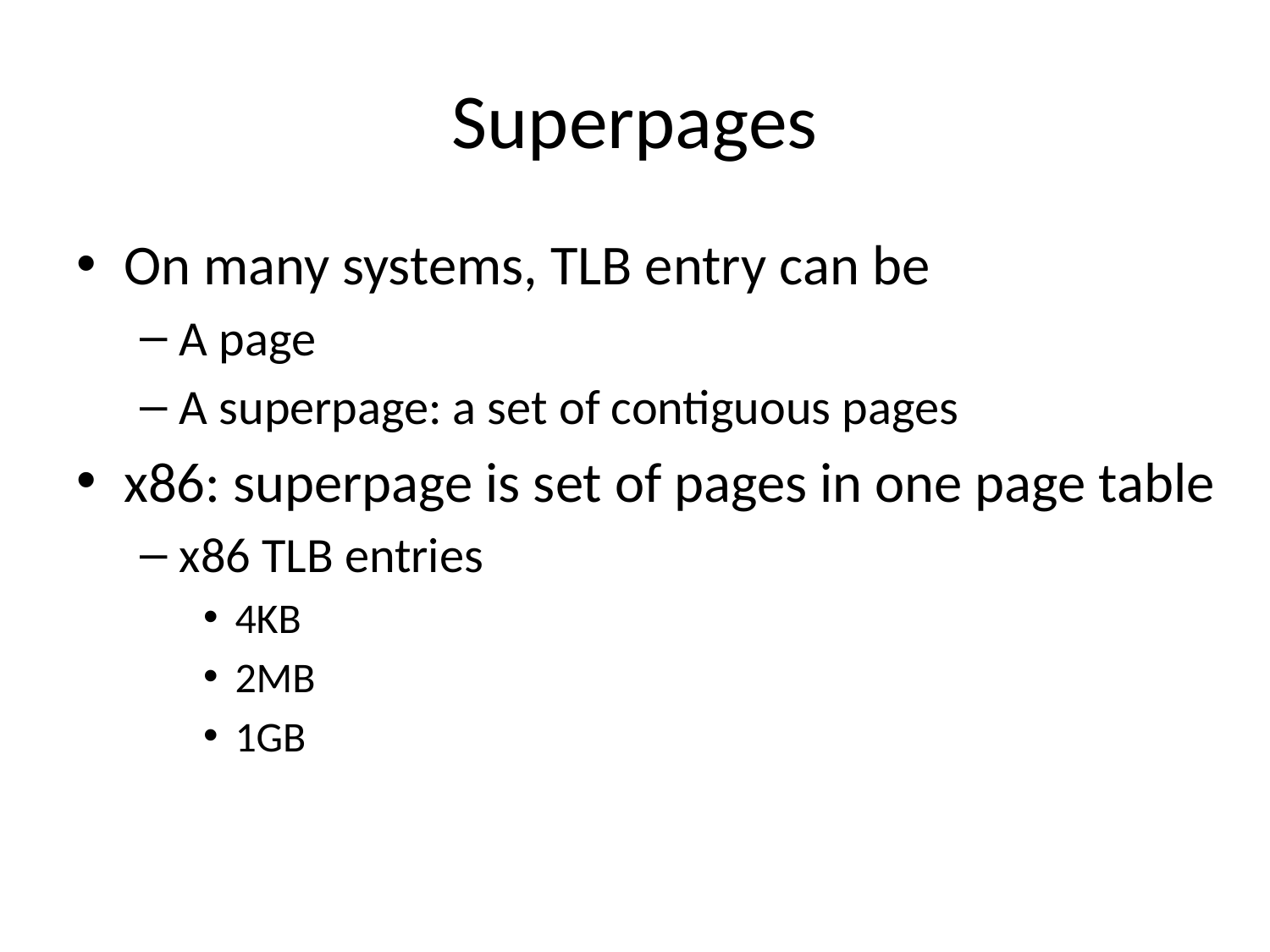

# Superpages
On many systems, TLB entry can be
A page
A superpage: a set of contiguous pages
x86: superpage is set of pages in one page table
x86 TLB entries
4KB
2MB
1GB